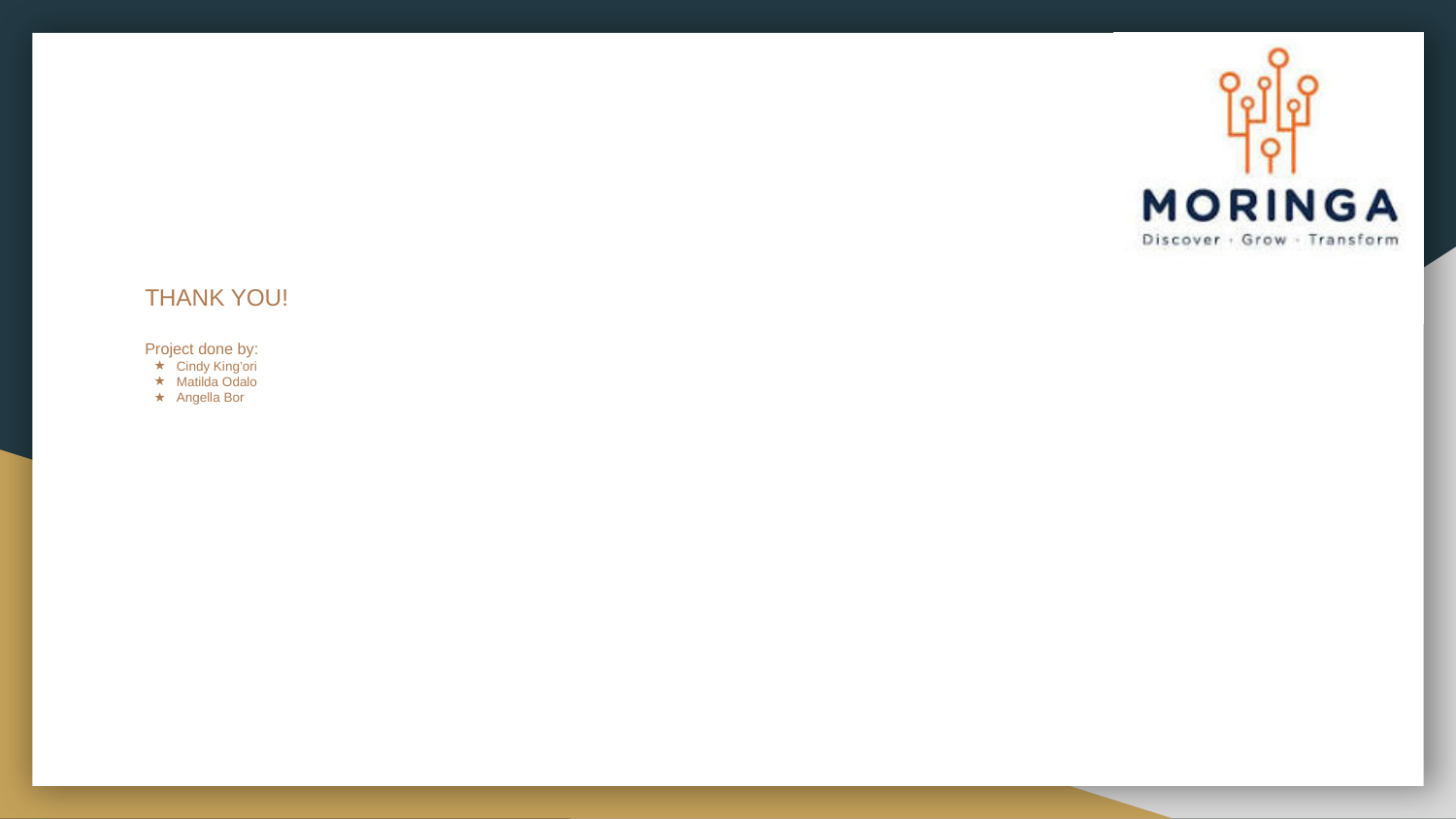

# THANK YOU!

Project done by:
Cindy King’ori
Matilda Odalo
Angella Bor